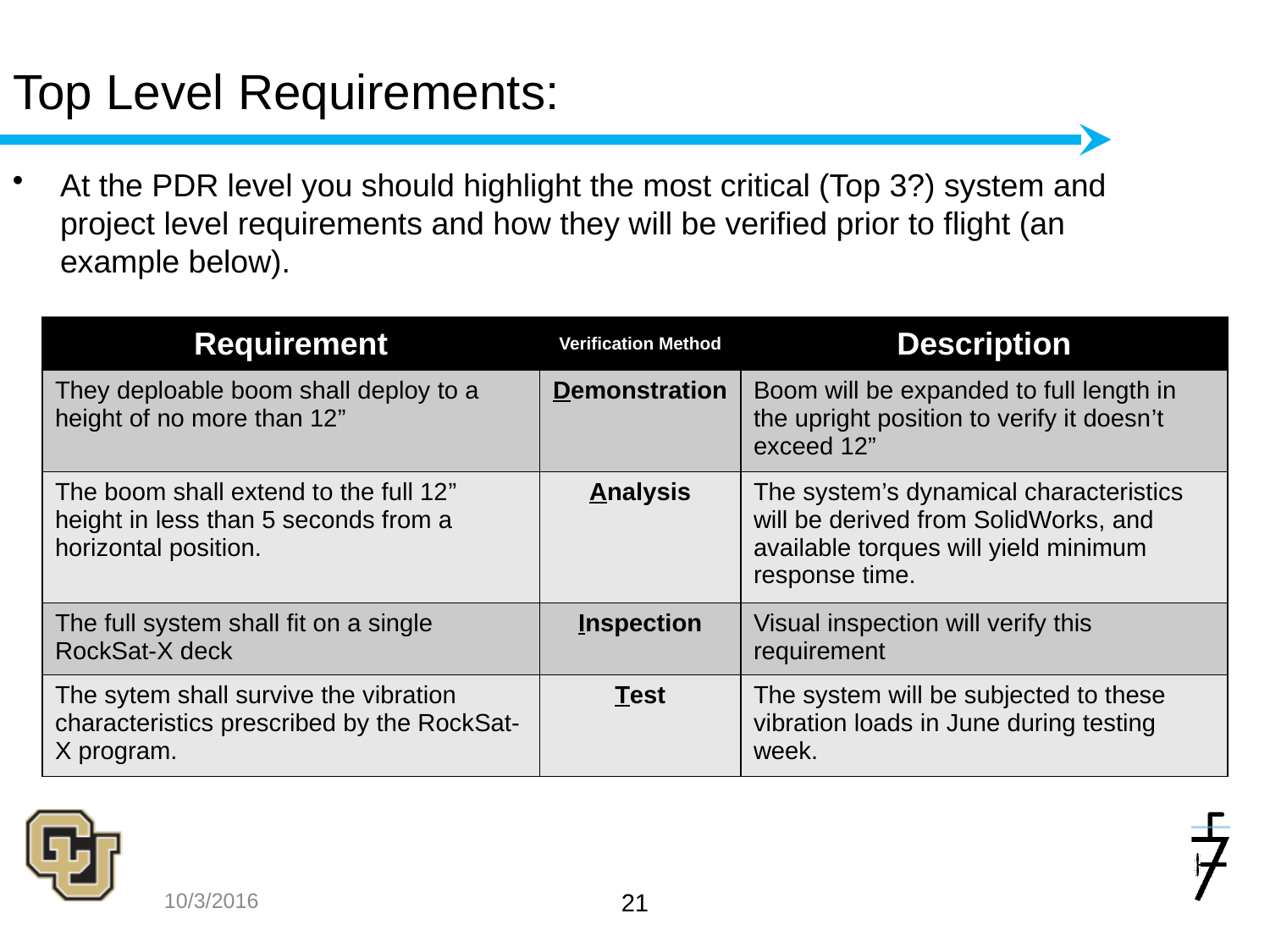

# Top Level Requirements:
At the PDR level you should highlight the most critical (Top 3?) system and project level requirements and how they will be verified prior to flight (an example below).
| Requirement | Verification Method | Description |
| --- | --- | --- |
| They deploable boom shall deploy to a height of no more than 12” | Demonstration | Boom will be expanded to full length in the upright position to verify it doesn’t exceed 12” |
| The boom shall extend to the full 12” height in less than 5 seconds from a horizontal position. | Analysis | The system’s dynamical characteristics will be derived from SolidWorks, and available torques will yield minimum response time. |
| The full system shall fit on a single RockSat-X deck | Inspection | Visual inspection will verify this requirement |
| The sytem shall survive the vibration characteristics prescribed by the RockSat-X program. | Test | The system will be subjected to these vibration loads in June during testing week. |
10/3/2016
21